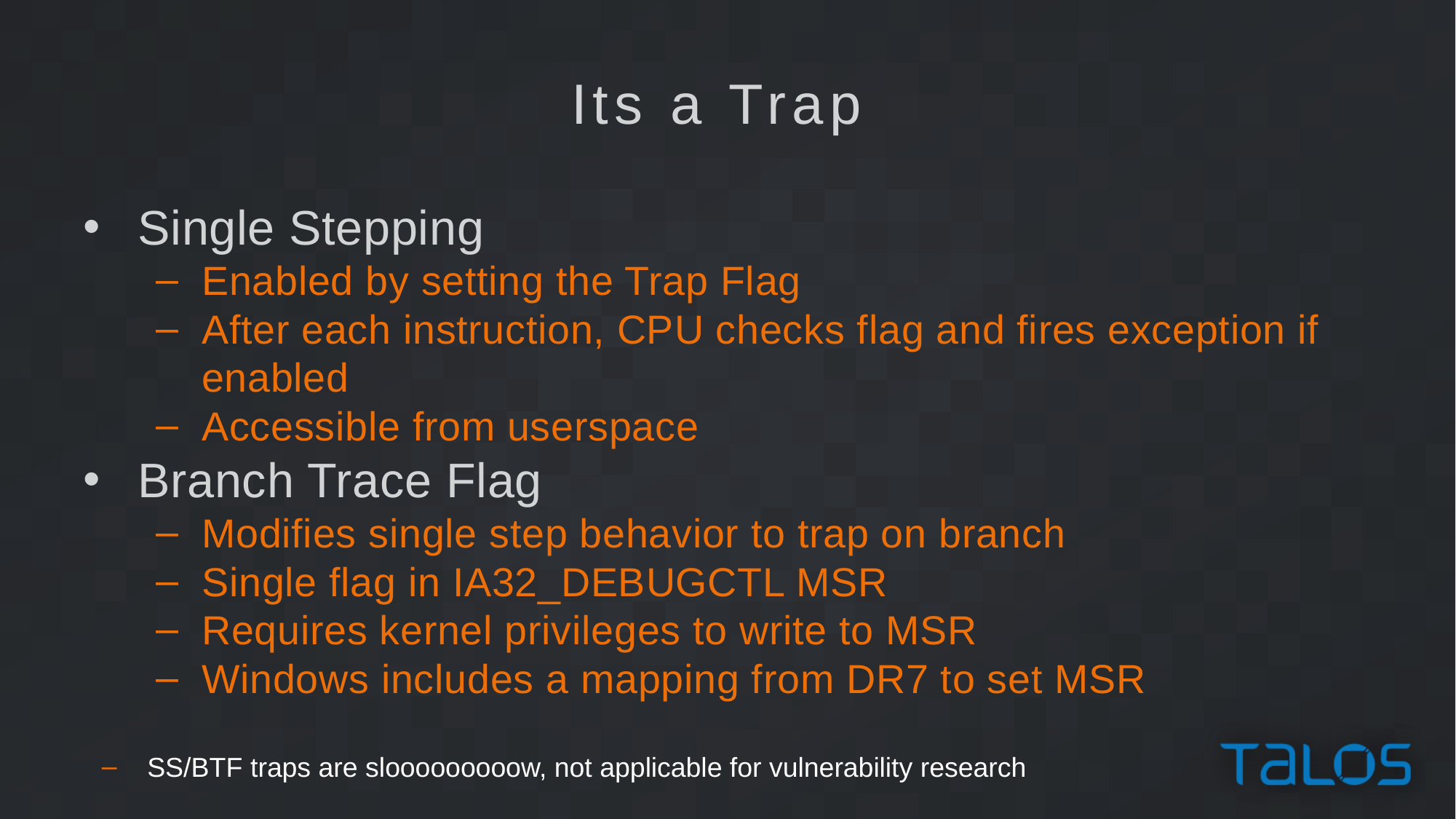

Its a Trap
Single Stepping
Enabled by setting the Trap Flag
After each instruction, CPU checks flag and fires exception if enabled
Accessible from userspace
Branch Trace Flag
Modifies single step behavior to trap on branch
Single flag in IA32_DEBUGCTL MSR
Requires kernel privileges to write to MSR
Windows includes a mapping from DR7 to set MSR

SS/BTF traps are slooooooooow, not applicable for vulnerability research